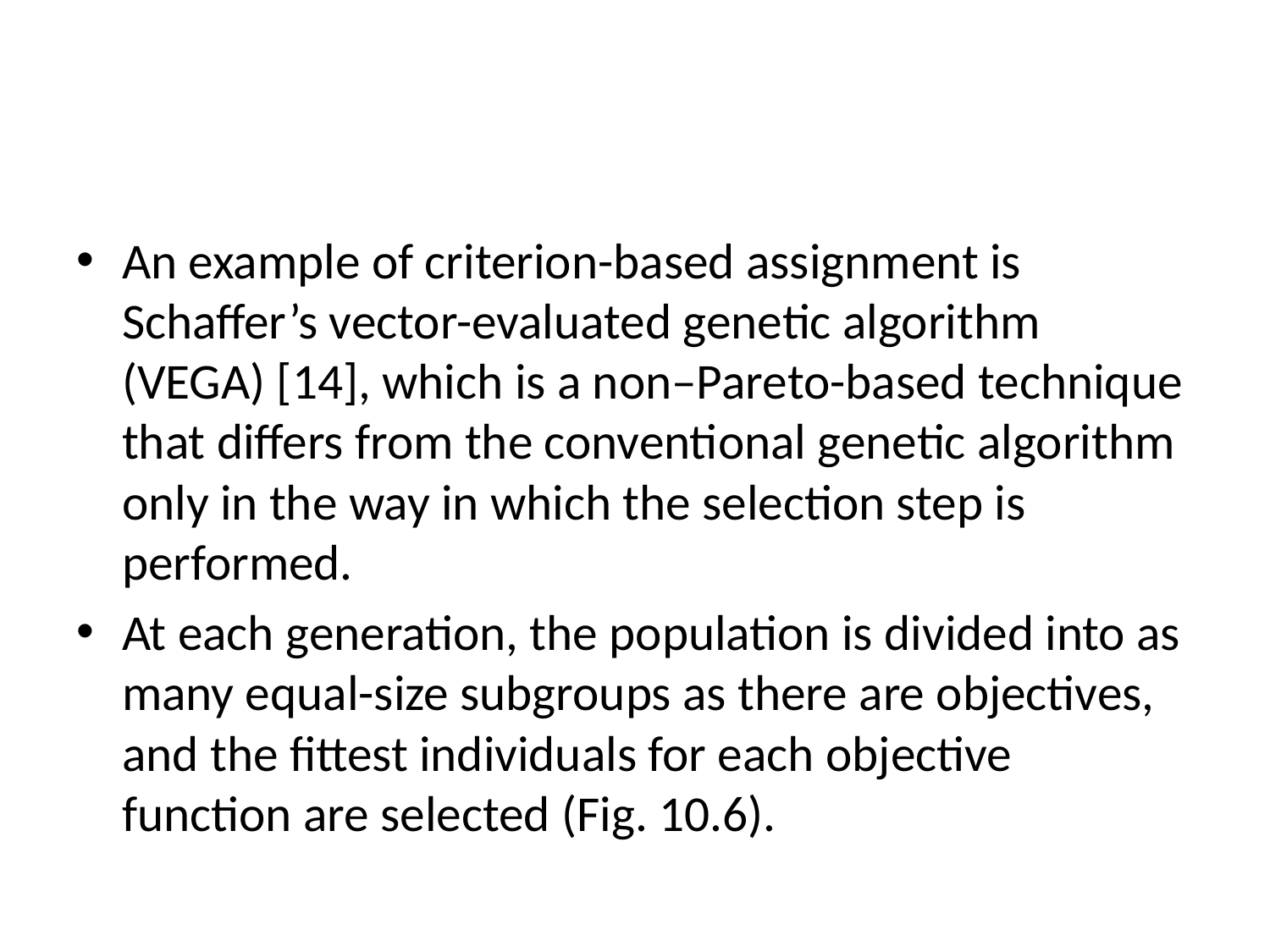

#
An example of criterion-based assignment is Schaffer’s vector-evaluated genetic algorithm (VEGA) [14], which is a non–Pareto-based technique that differs from the conventional genetic algorithm only in the way in which the selection step is performed.
At each generation, the population is divided into as many equal-size subgroups as there are objectives, and the fittest individuals for each objective function are selected (Fig. 10.6).